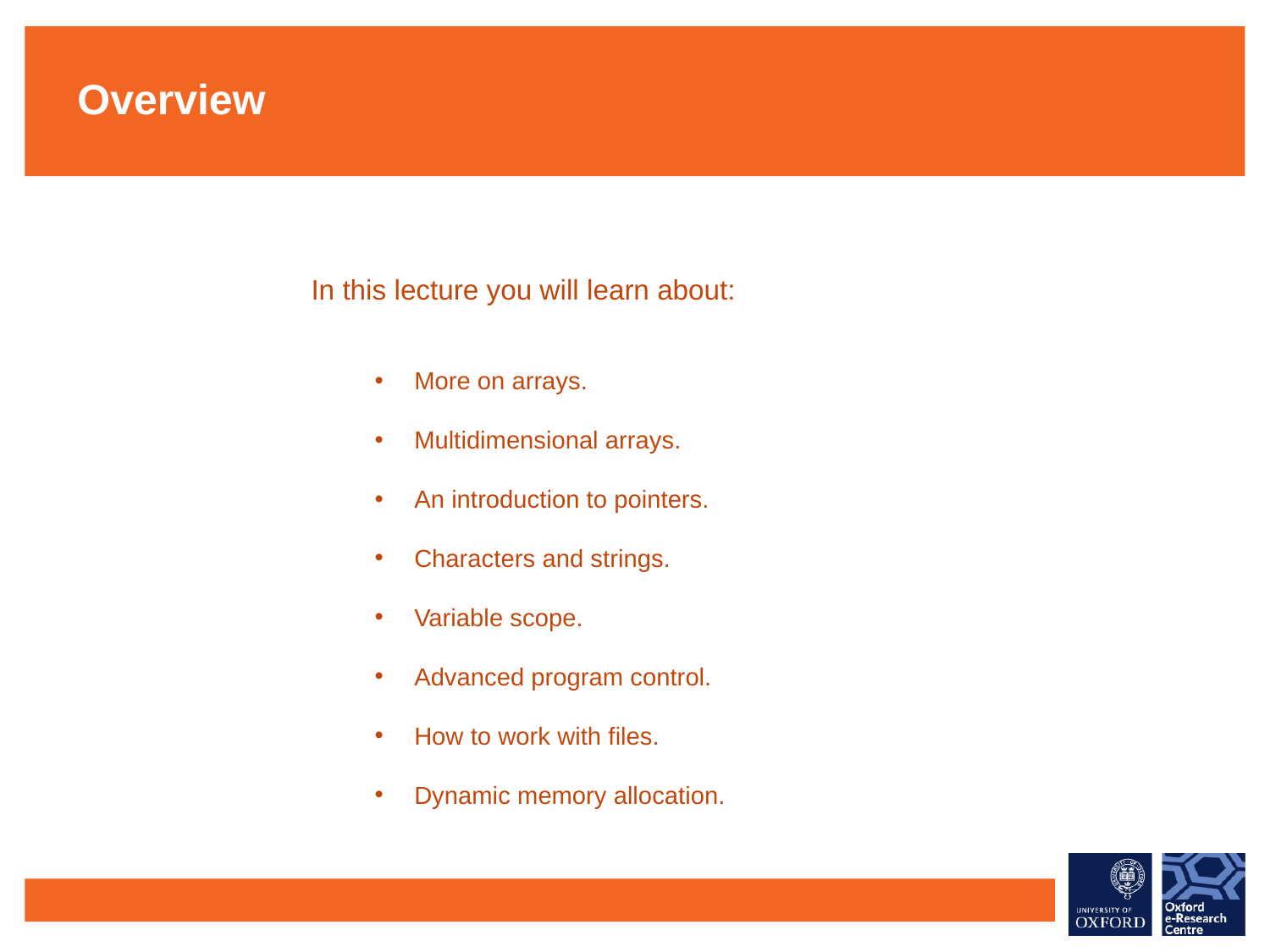

Overview
In this lecture you will learn about:

More on arrays.

Multidimensional arrays.

An introduction to pointers.

Characters and strings.

Variable scope.

Advanced program control.

How to work with files.

Dynamic memory allocation.